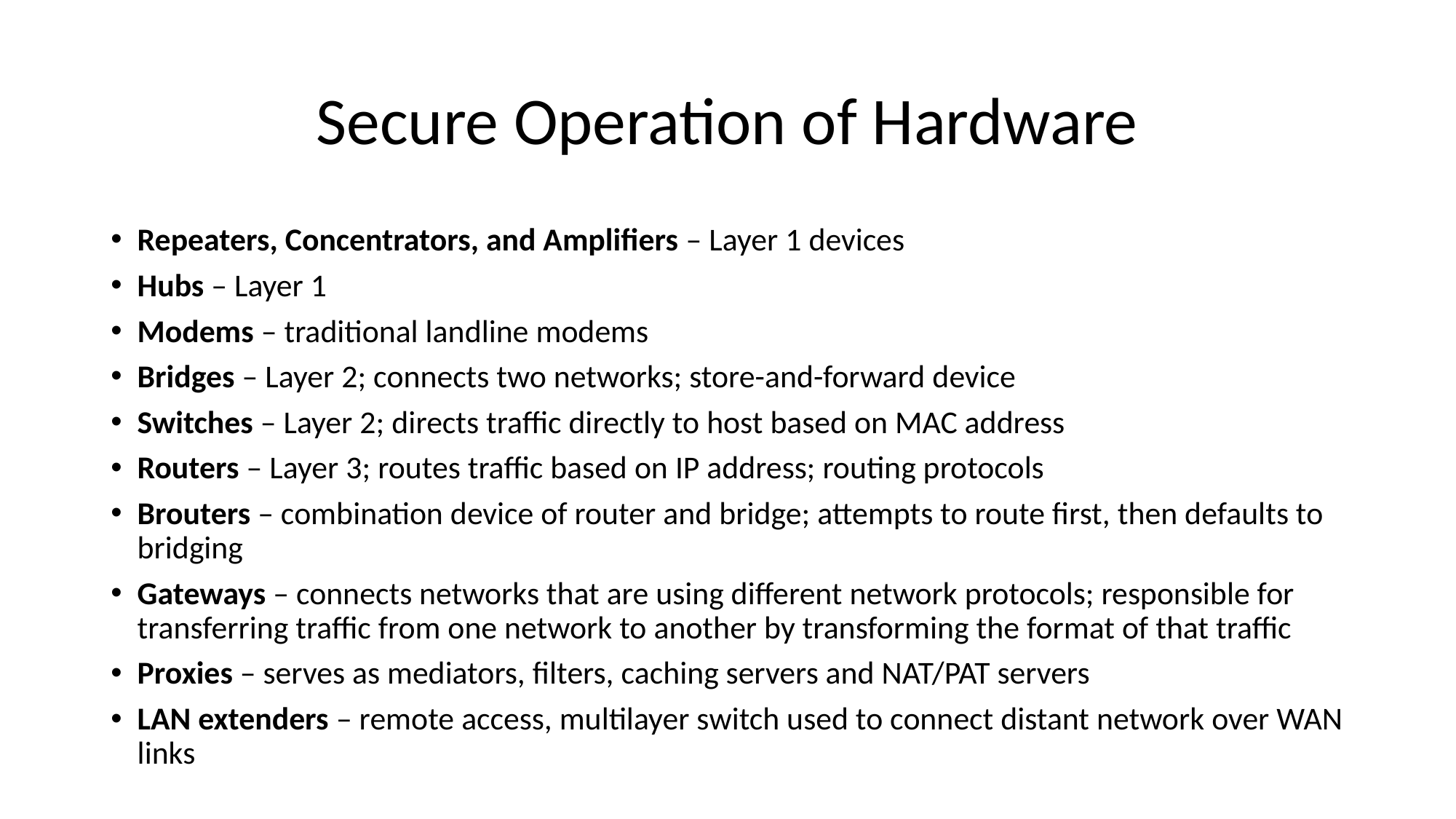

# Secure Operation of Hardware
Repeaters, Concentrators, and Amplifiers – Layer 1 devices
Hubs – Layer 1
Modems – traditional landline modems
Bridges – Layer 2; connects two networks; store-and-forward device
Switches – Layer 2; directs traffic directly to host based on MAC address
Routers – Layer 3; routes traffic based on IP address; routing protocols
Brouters – combination device of router and bridge; attempts to route first, then defaults to bridging
Gateways – connects networks that are using different network protocols; responsible for transferring traffic from one network to another by transforming the format of that traffic
Proxies – serves as mediators, filters, caching servers and NAT/PAT servers
LAN extenders – remote access, multilayer switch used to connect distant network over WAN links